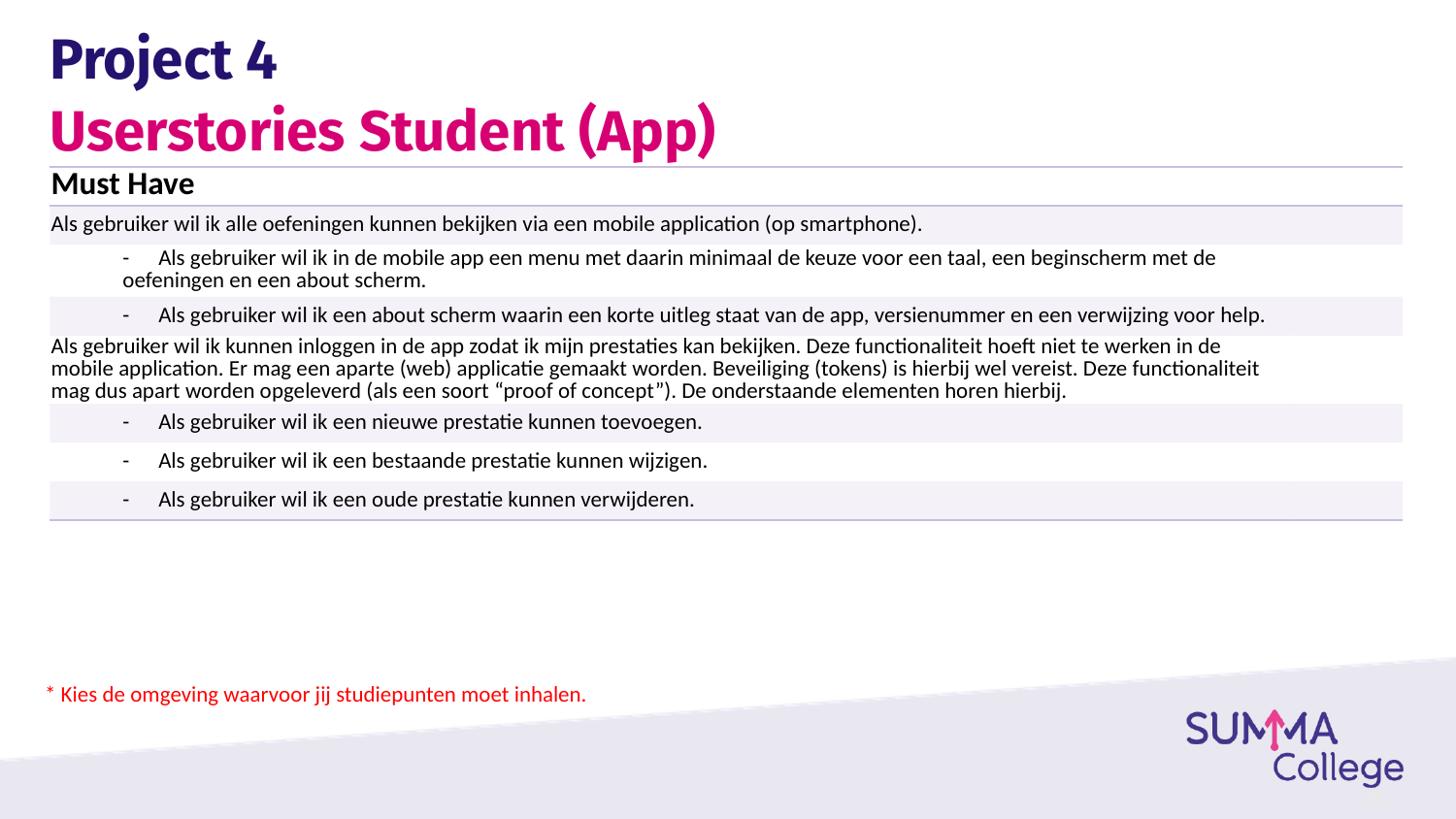

# Project 4
Userstories Student (App)
| Must Have |  |
| --- | --- |
| Als gebruiker wil ik alle oefeningen kunnen bekijken via een mobile application (op smartphone). |  |
| -        Als gebruiker wil ik in de mobile app een menu met daarin minimaal de keuze voor een taal, een beginscherm met de oefeningen en een about scherm. |  |
| -        Als gebruiker wil ik een about scherm waarin een korte uitleg staat van de app, versienummer en een verwijzing voor help. |  |
| Als gebruiker wil ik kunnen inloggen in de app zodat ik mijn prestaties kan bekijken. Deze functionaliteit hoeft niet te werken in de mobile application. Er mag een aparte (web) applicatie gemaakt worden. Beveiliging (tokens) is hierbij wel vereist. Deze functionaliteit mag dus apart worden opgeleverd (als een soort “proof of concept”). De onderstaande elementen horen hierbij. |  |
| -        Als gebruiker wil ik een nieuwe prestatie kunnen toevoegen. |  |
| -        Als gebruiker wil ik een bestaande prestatie kunnen wijzigen. |  |
| -        Als gebruiker wil ik een oude prestatie kunnen verwijderen. |  |
* Kies de omgeving waarvoor jij studiepunten moet inhalen.